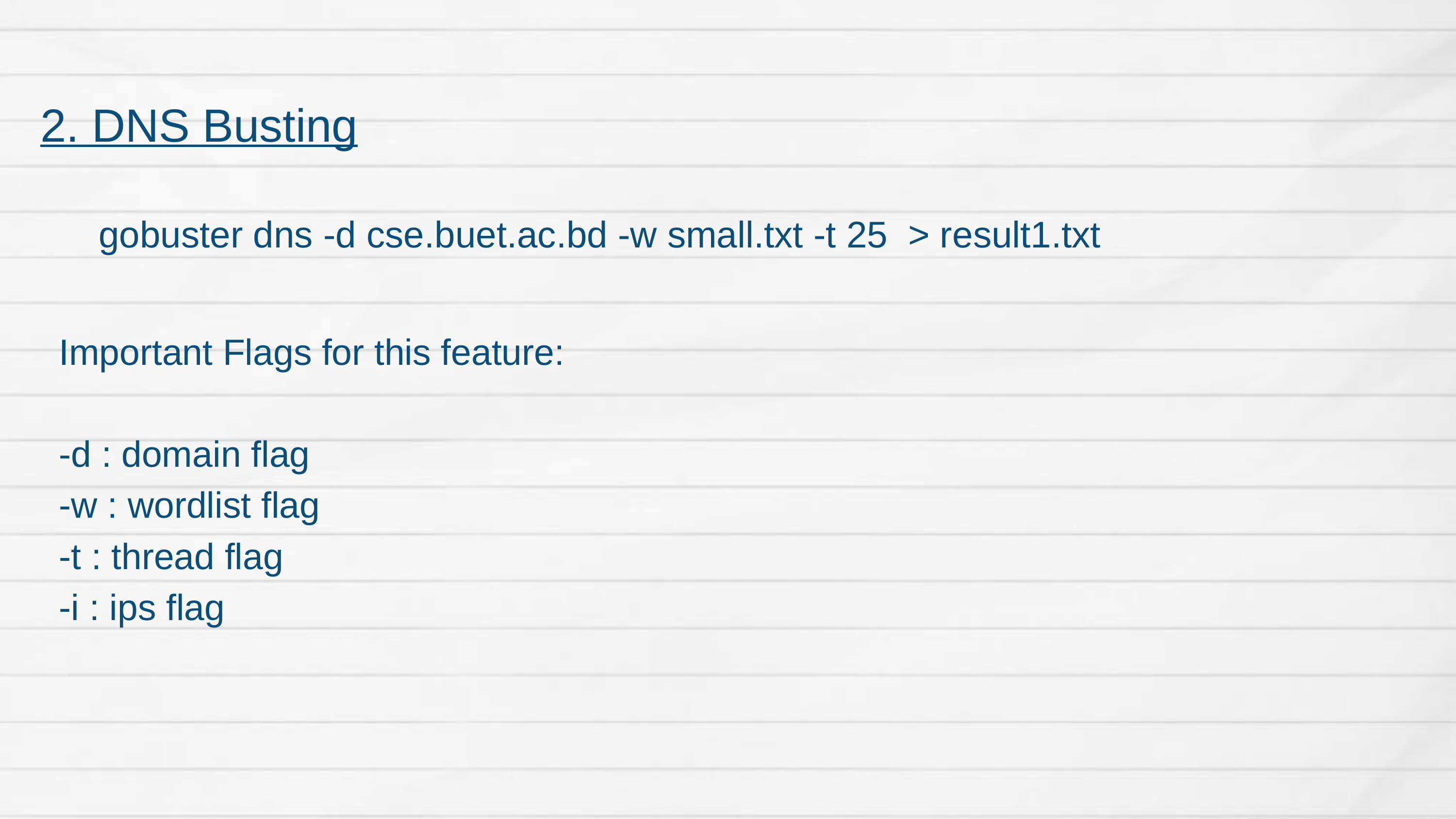

2. DNS Busting
gobuster dns -d cse.buet.ac.bd -w small.txt -t 25  > result1.txt

Important Flags for this feature:

-d : domain flag
-w : wordlist flag
-t : thread flag
-i : ips flag